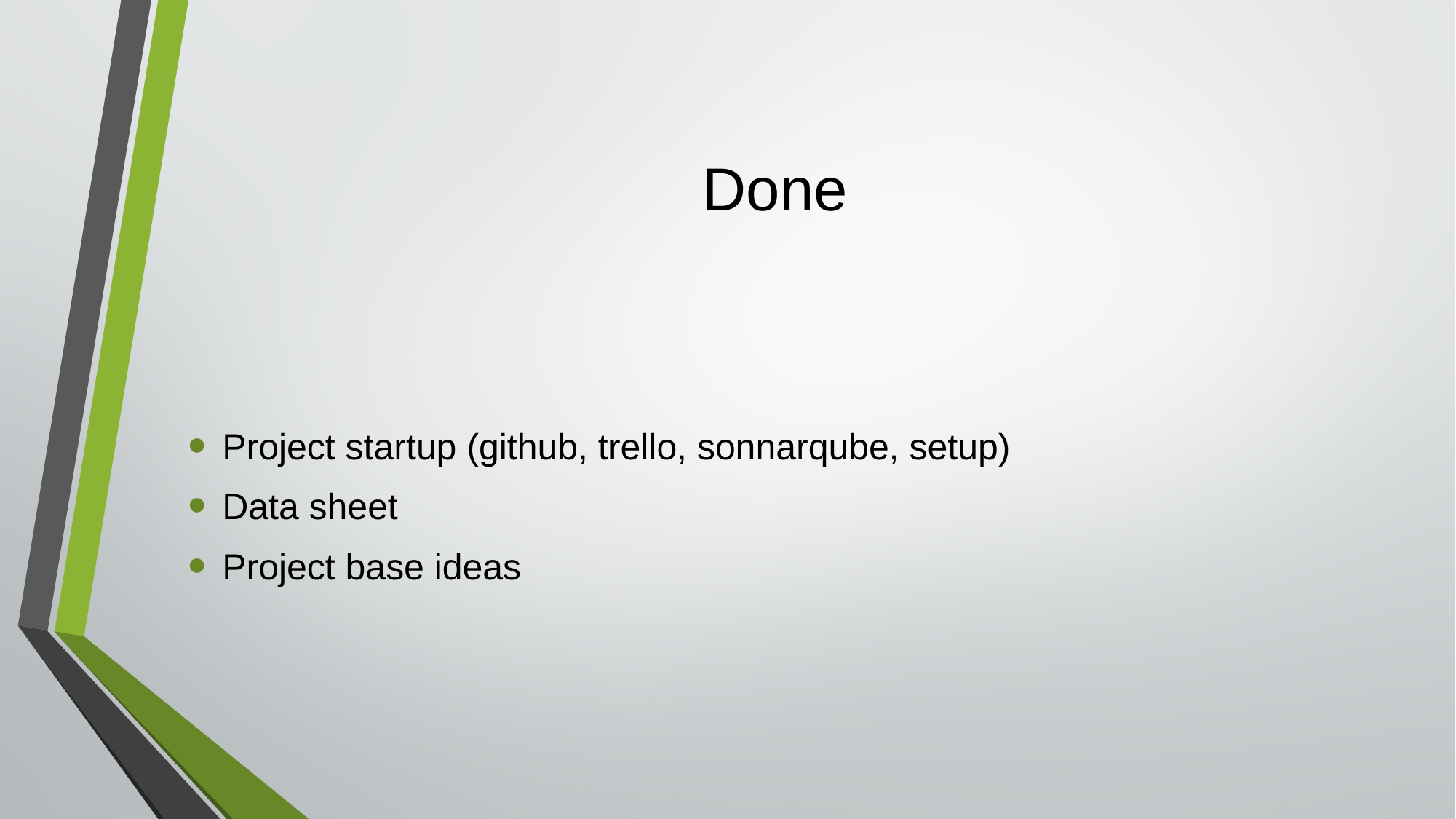

# Done
Project startup (github, trello, sonnarqube, setup)
Data sheet
Project base ideas